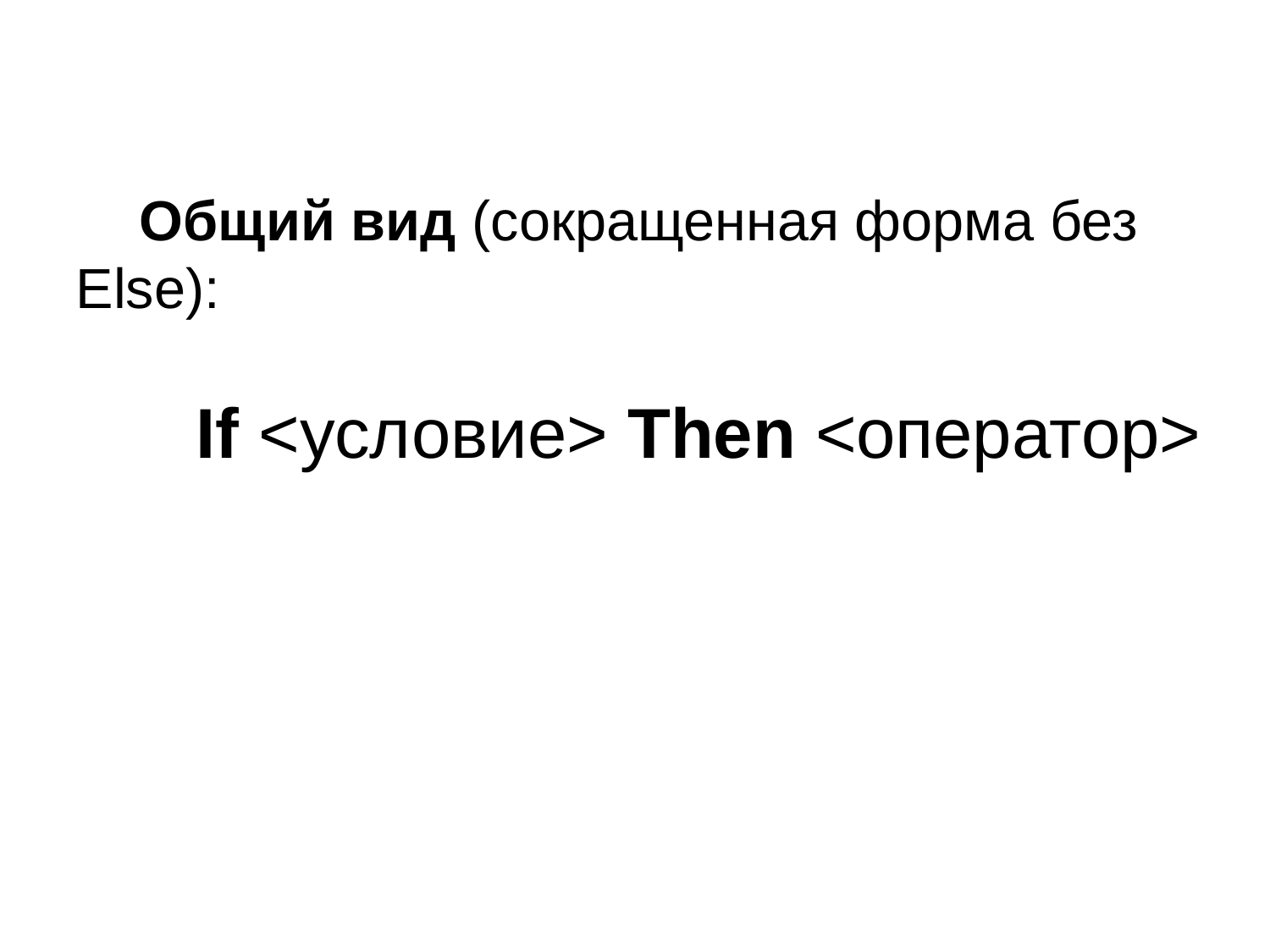

Общий вид (сокращенная форма без Else):

If <условие> Then <оператор>